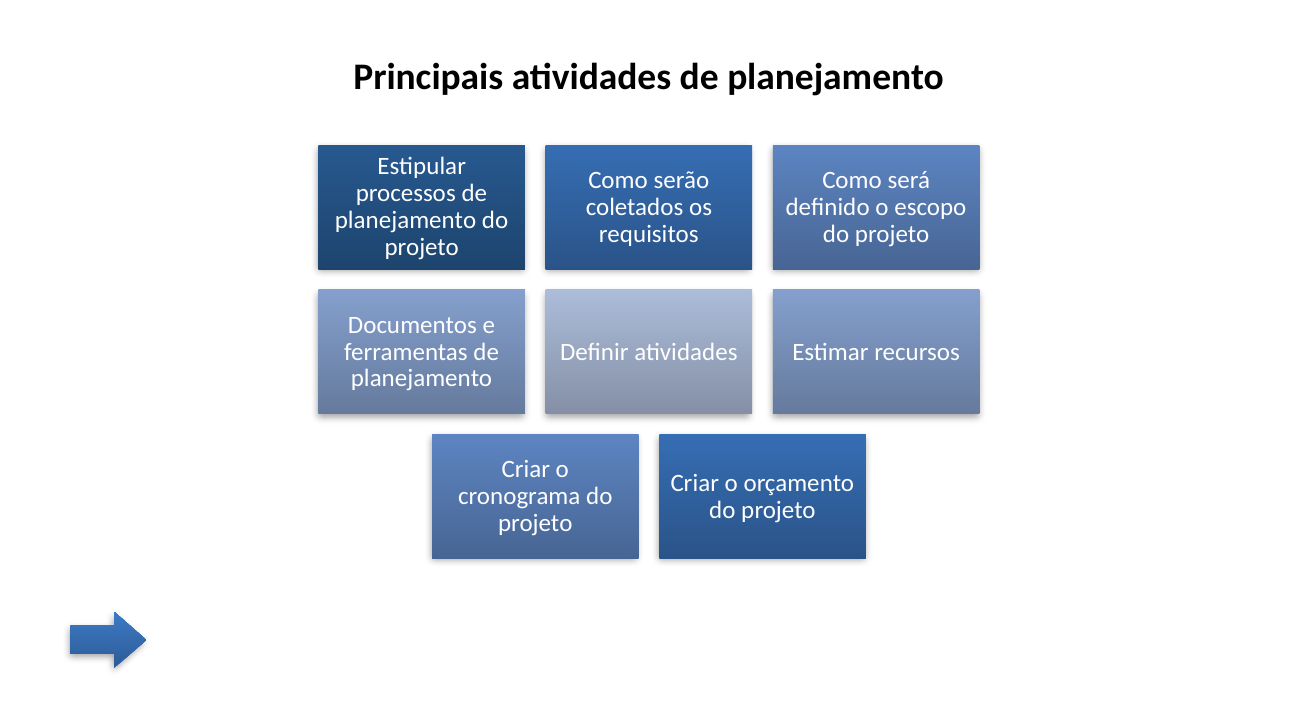

Principais atividades de planejamento

Estipular processos de planejamento do projeto

Como serão coletados os requisitos

Como será definido o escopo do projeto

Documentos e ferramentas de planejamento

Definir atividades

Estimar recursos

Criar o cronograma do projeto

Criar o orçamento do projeto